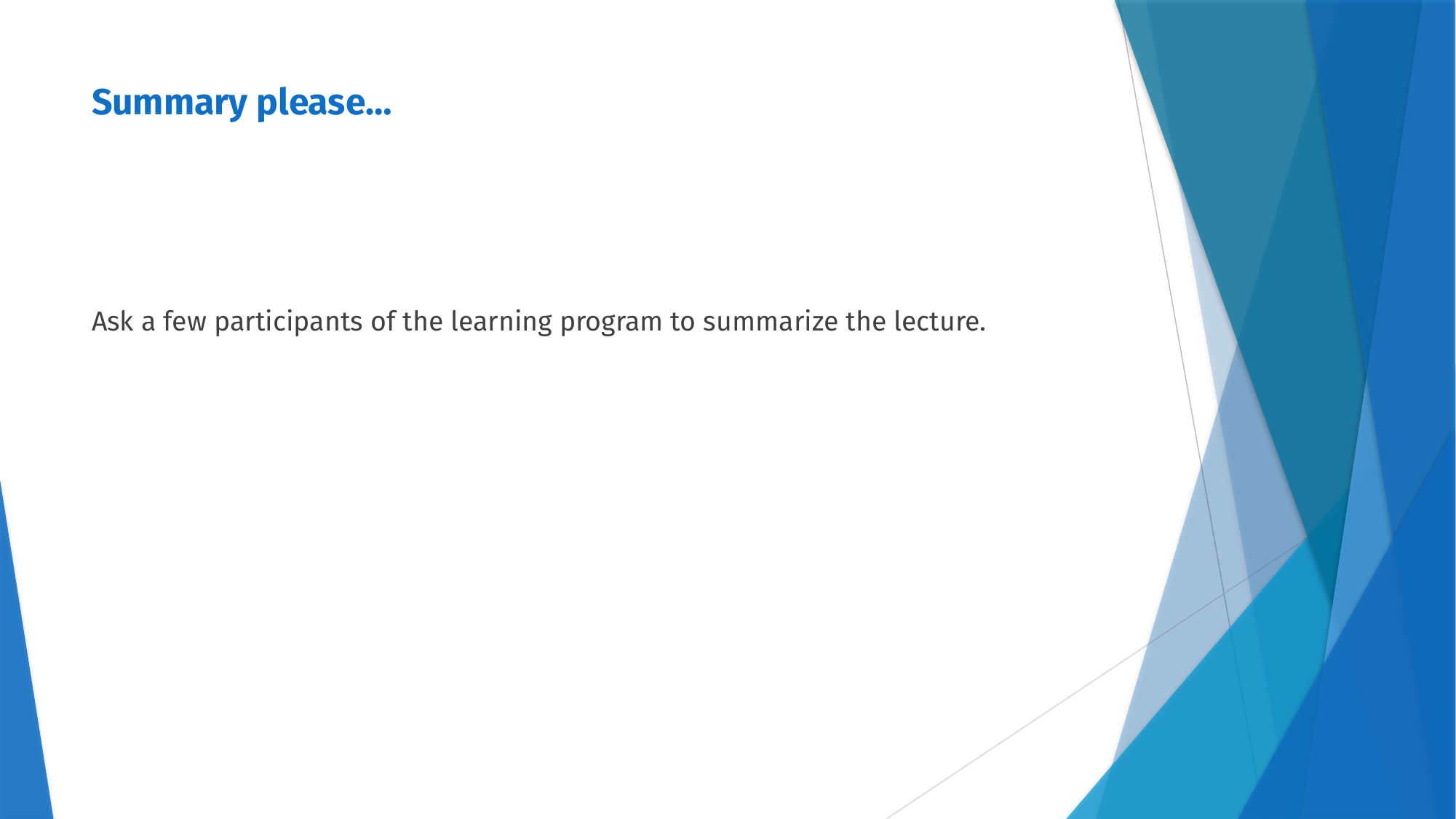

# Summary please…
Ask a few participants of the learning program to summarize the lecture.